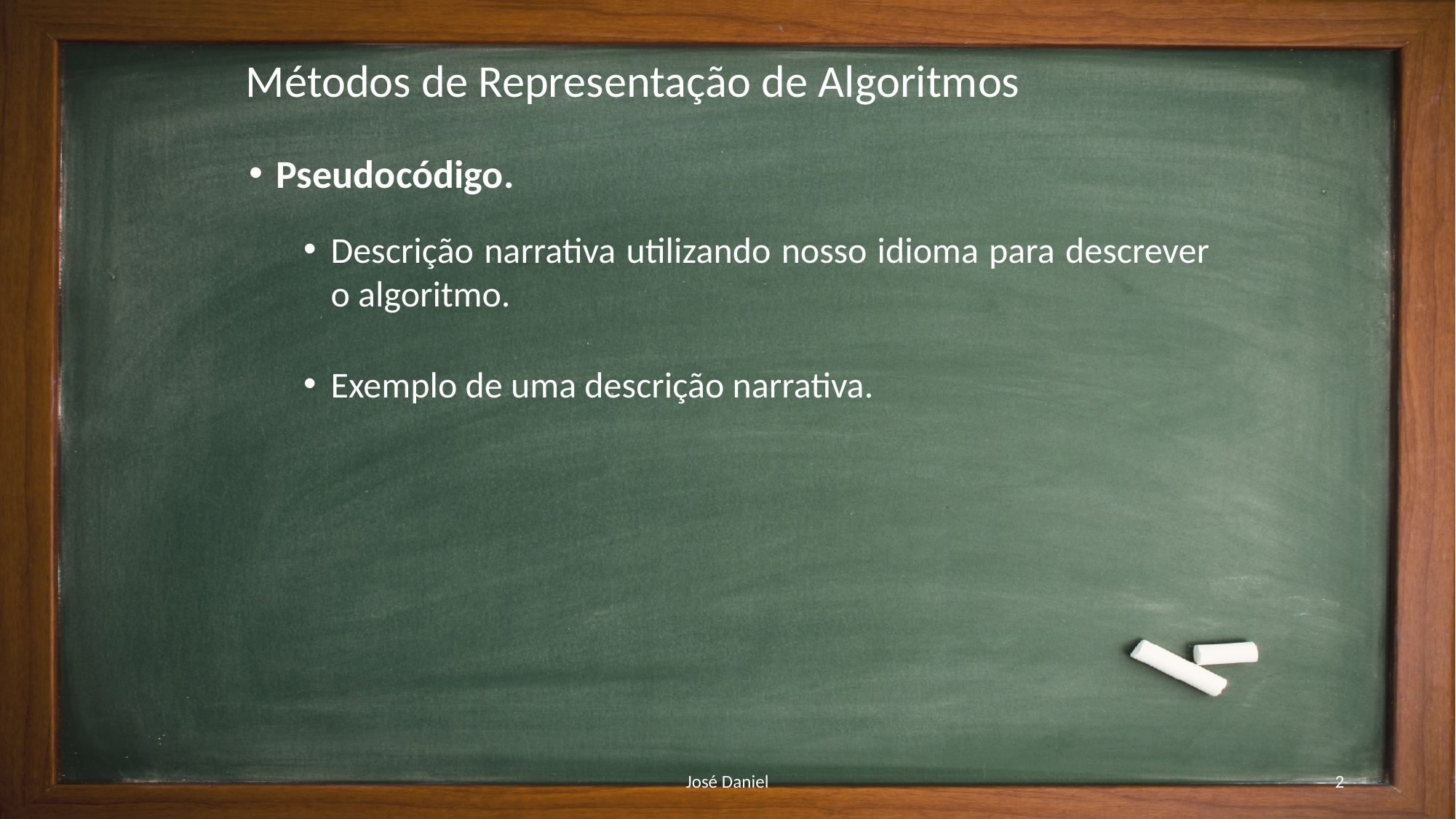

# Métodos de Representação de Algoritmos
Pseudocódigo.

Descrição narrativa utilizando nosso idioma para descrever o algoritmo.

Exemplo de uma descrição narrativa.

José Daniel
2